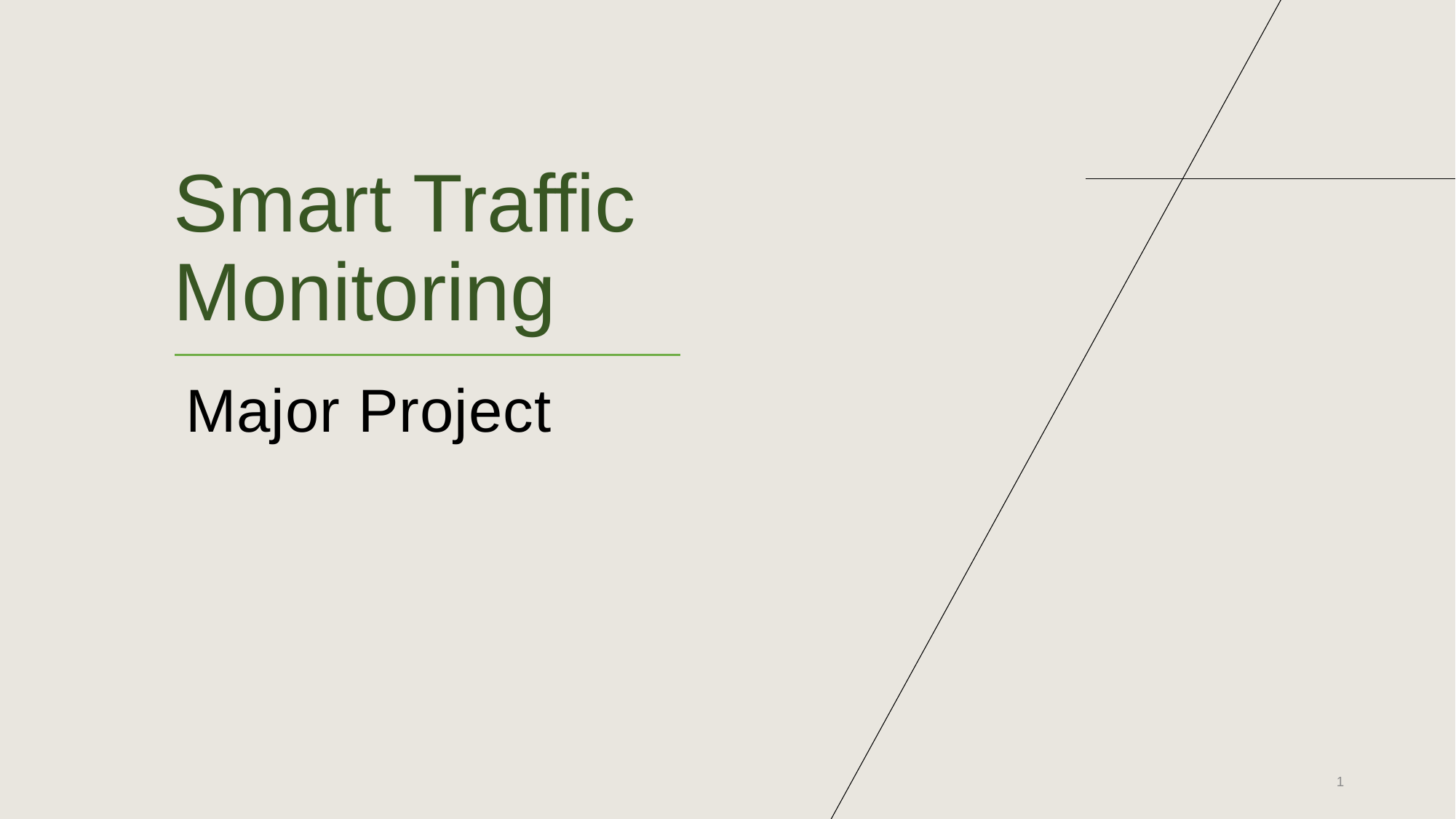

# Smart Traffic Monitoring
Major Project
1